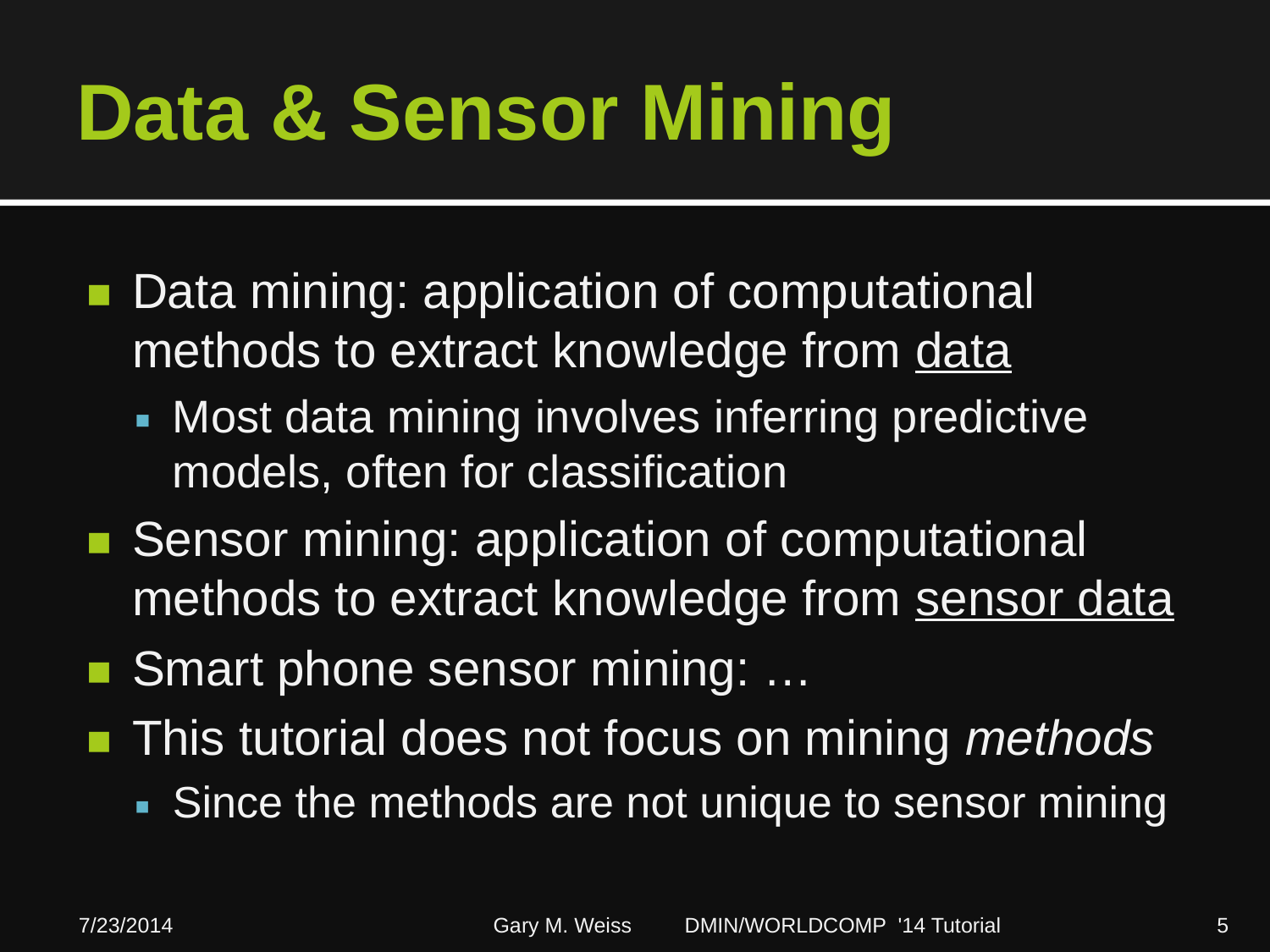

# Data & Sensor Mining
Data mining: application of computational methods to extract knowledge from data
Most data mining involves inferring predictive models, often for classification
Sensor mining: application of computational methods to extract knowledge from sensor data
Smart phone sensor mining: …
This tutorial does not focus on mining methods
Since the methods are not unique to sensor mining
7/23/2014
Gary M. Weiss         DMIN/WORLDCOMP  '14 Tutorial
5